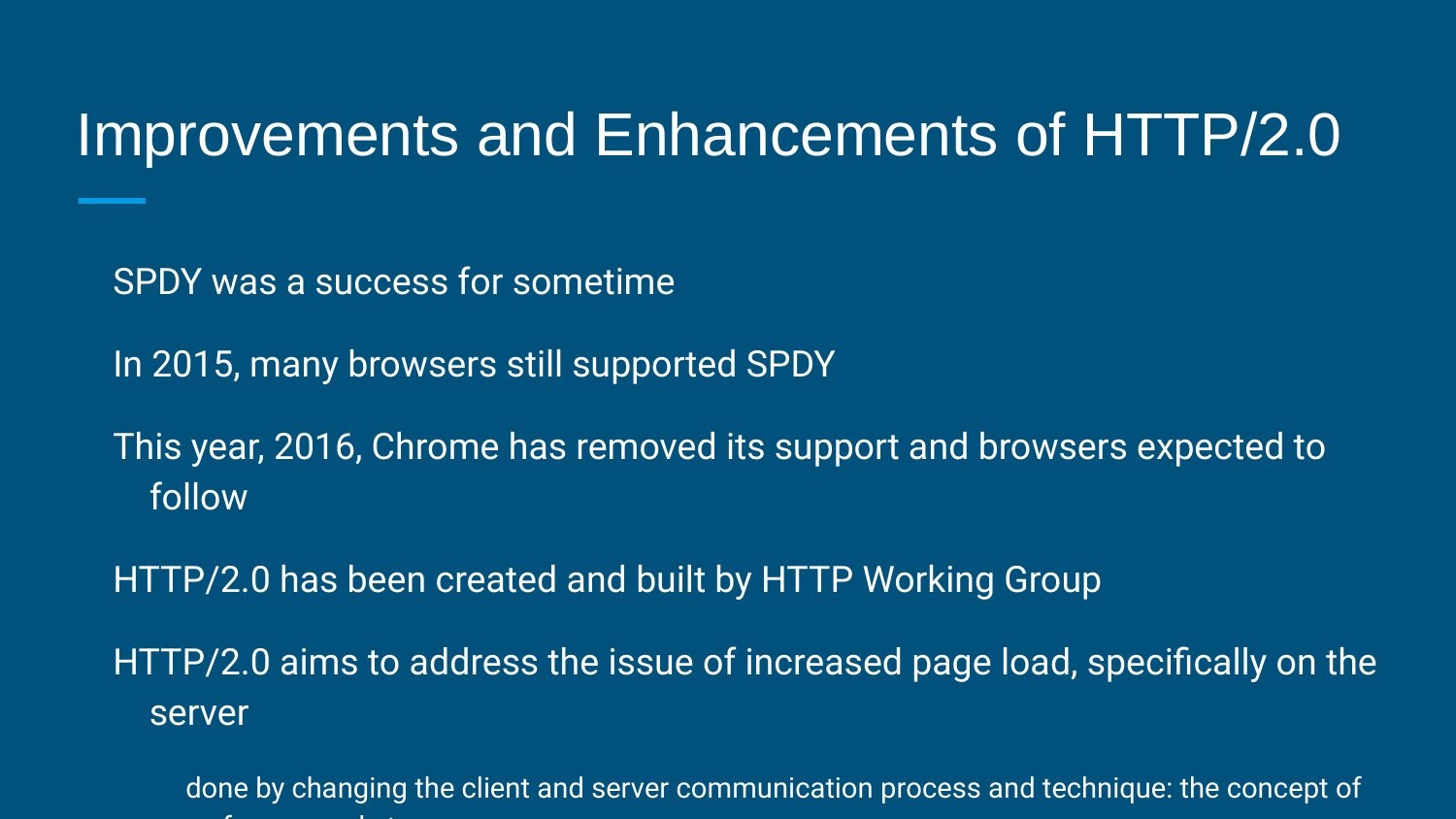

# Improvements and Enhancements of HTTP/2.0
SPDY was a success for sometime
In 2015, many browsers still supported SPDY
This year, 2016, Chrome has removed its support and browsers expected to follow
HTTP/2.0 has been created and built by HTTP Working Group
HTTP/2.0 aims to address the issue of increased page load, specifically on the server
done by changing the client and server communication process and technique: the concept of frames and streams